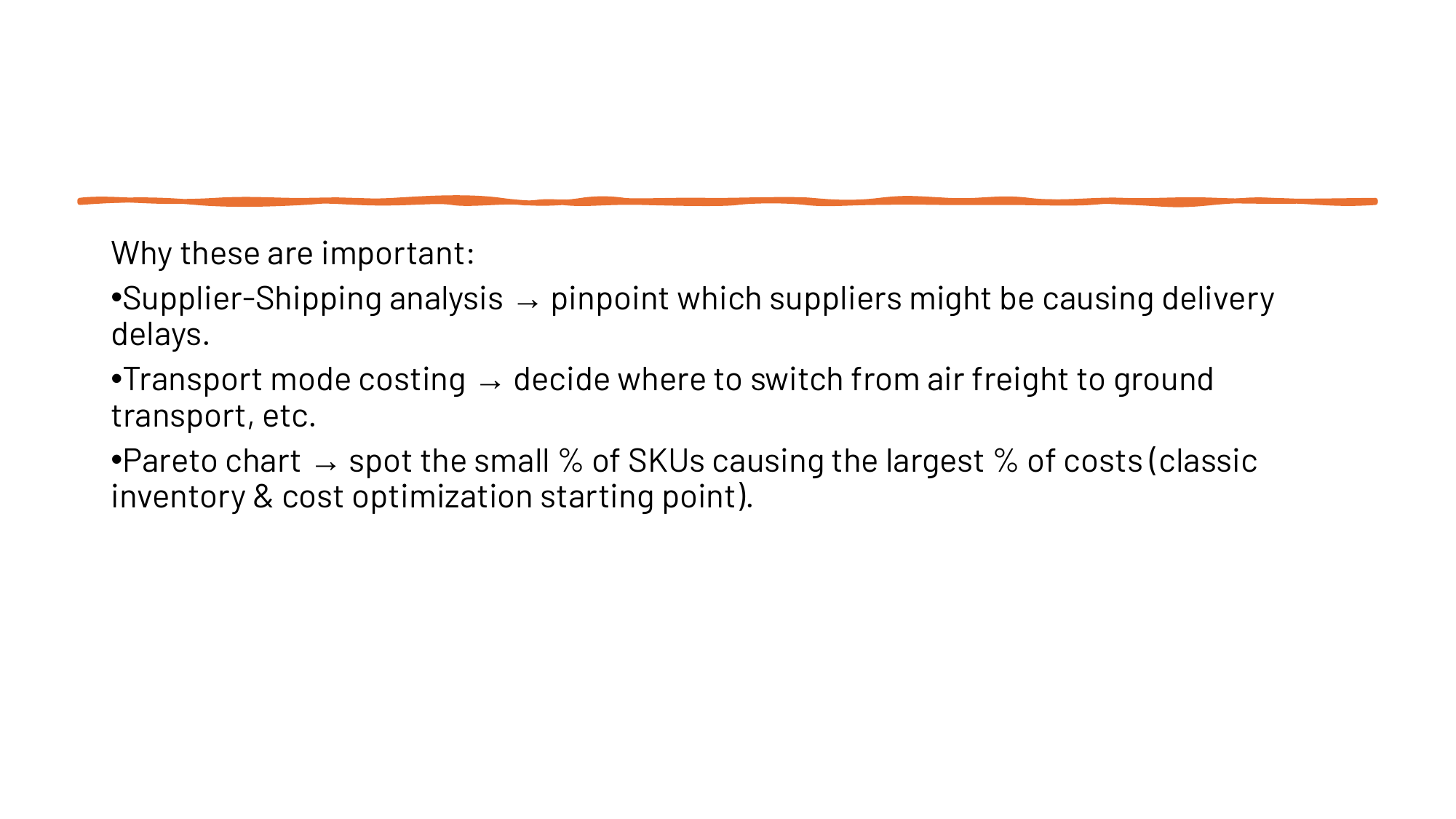

Why these are important:
Supplier-Shipping analysis → pinpoint which suppliers might be causing delivery delays.
Transport mode costing → decide where to switch from air freight to ground transport, etc.
Pareto chart → spot the small % of SKUs causing the largest % of costs (classic inventory & cost optimization starting point).